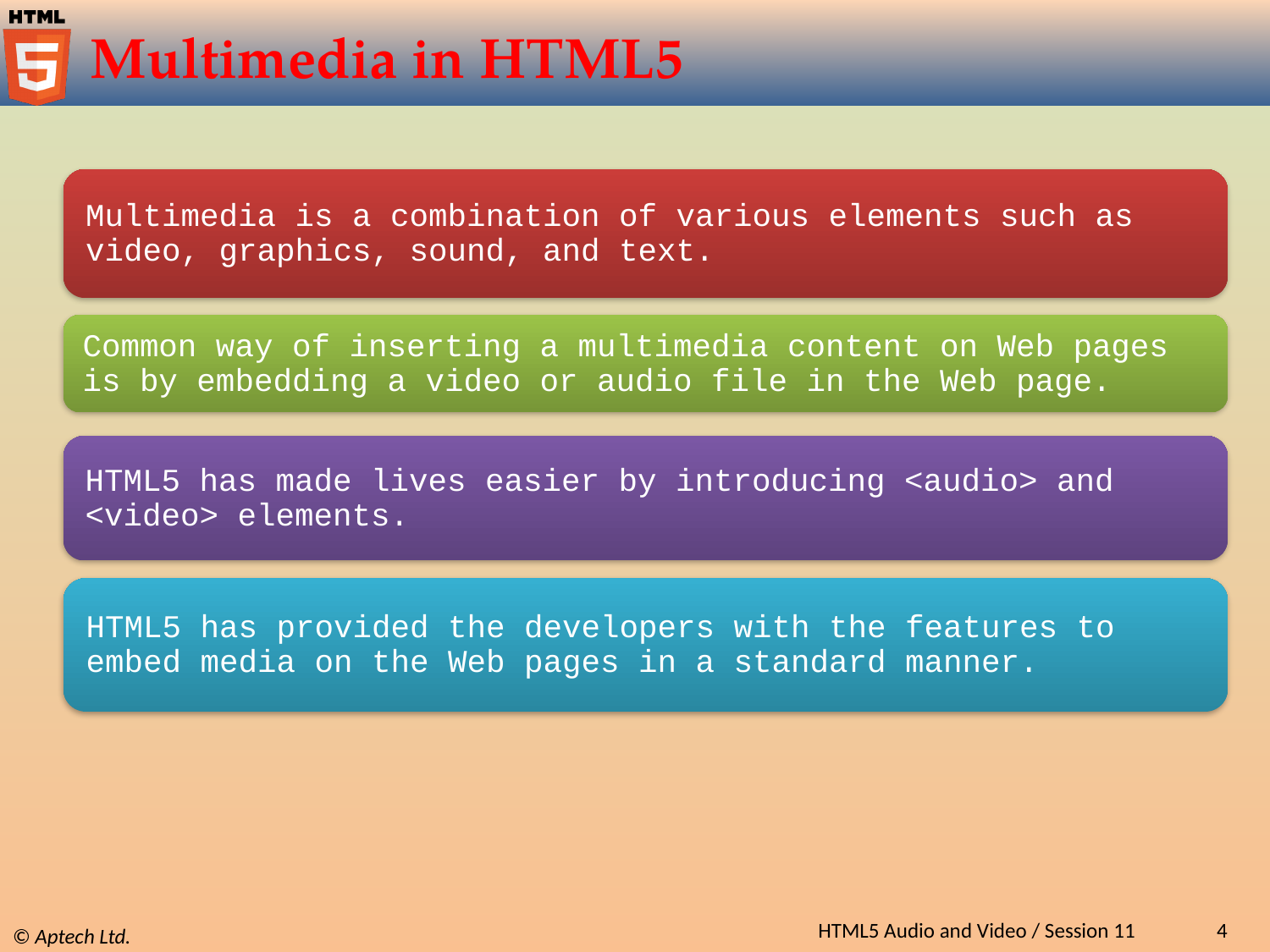

# Multimedia in HTML5
Multimedia is a combination of various elements such as video, graphics, sound, and text.
Common way of inserting a multimedia content on Web pages is by embedding a video or audio file in the Web page.
HTML5 has made lives easier by introducing <audio> and <video> elements.
HTML5 has provided the developers with the features to embed media on the Web pages in a standard manner.
HTML5 Audio and Video / Session 11
4